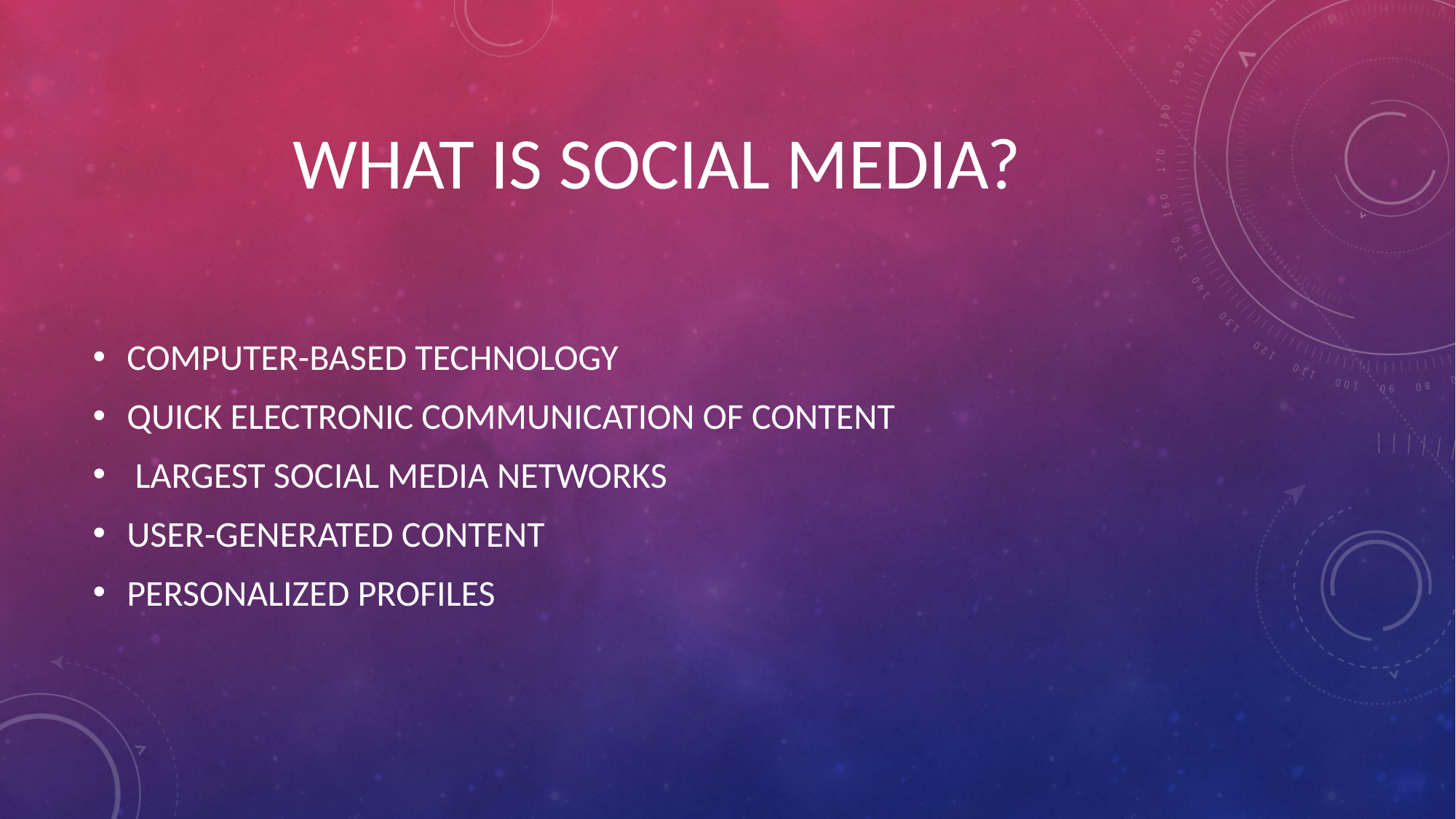

# What is Social media?
computer-based technology
Quick electronic communication of content
 largest social media networks
user-generated content
personalized profiles